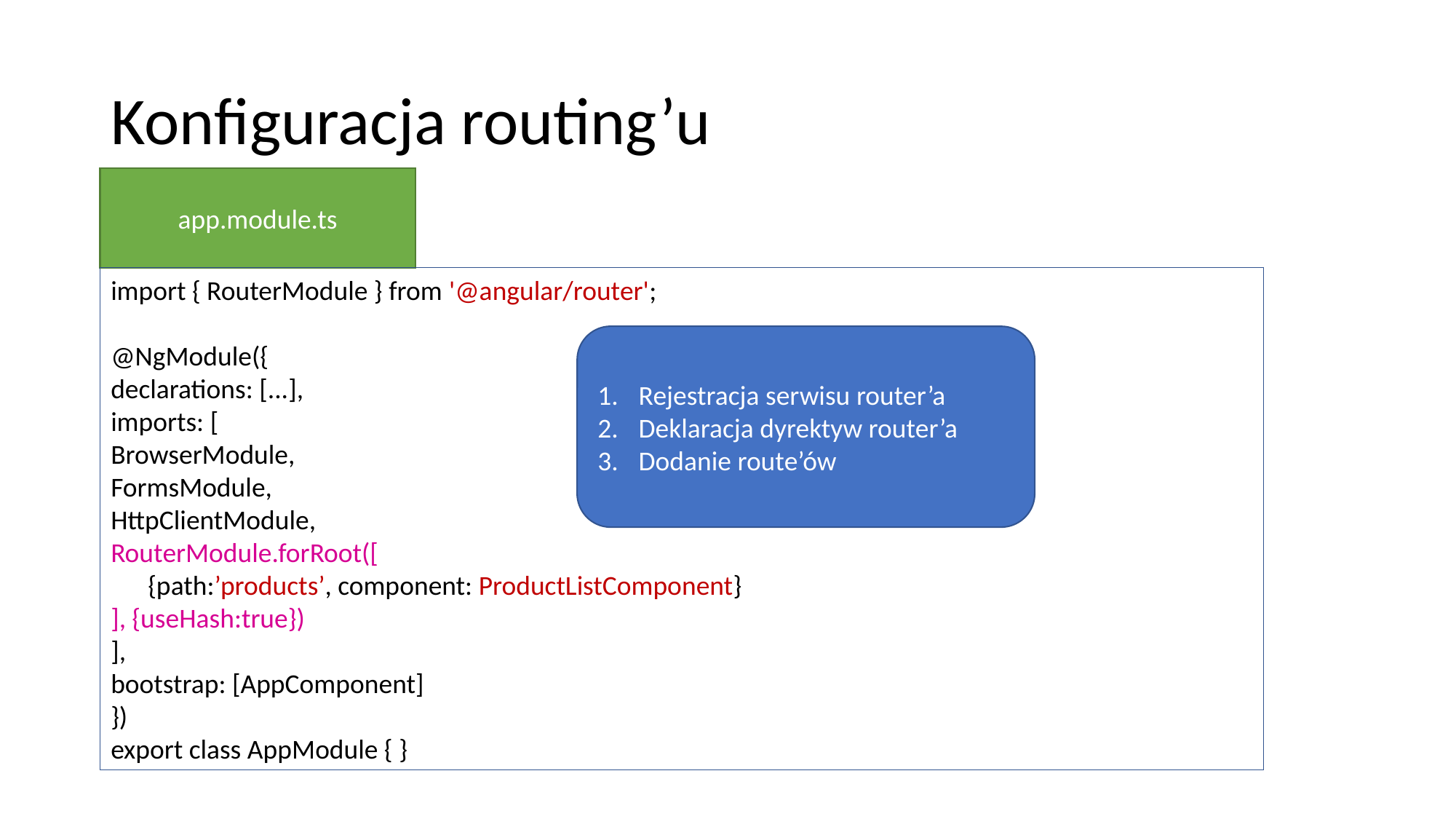

# Konfiguracja routing’u
app.module.ts
import { RouterModule } from '@angular/router';
@NgModule({
declarations: [...],
imports: [
BrowserModule,
FormsModule,
HttpClientModule,
RouterModule.forRoot([
      {path:’products’, component: ProductListComponent}
], {useHash:true})
],
bootstrap: [AppComponent]
})
export class AppModule { }
Rejestracja serwisu router’a
Deklaracja dyrektyw router’a
Dodanie route’ów